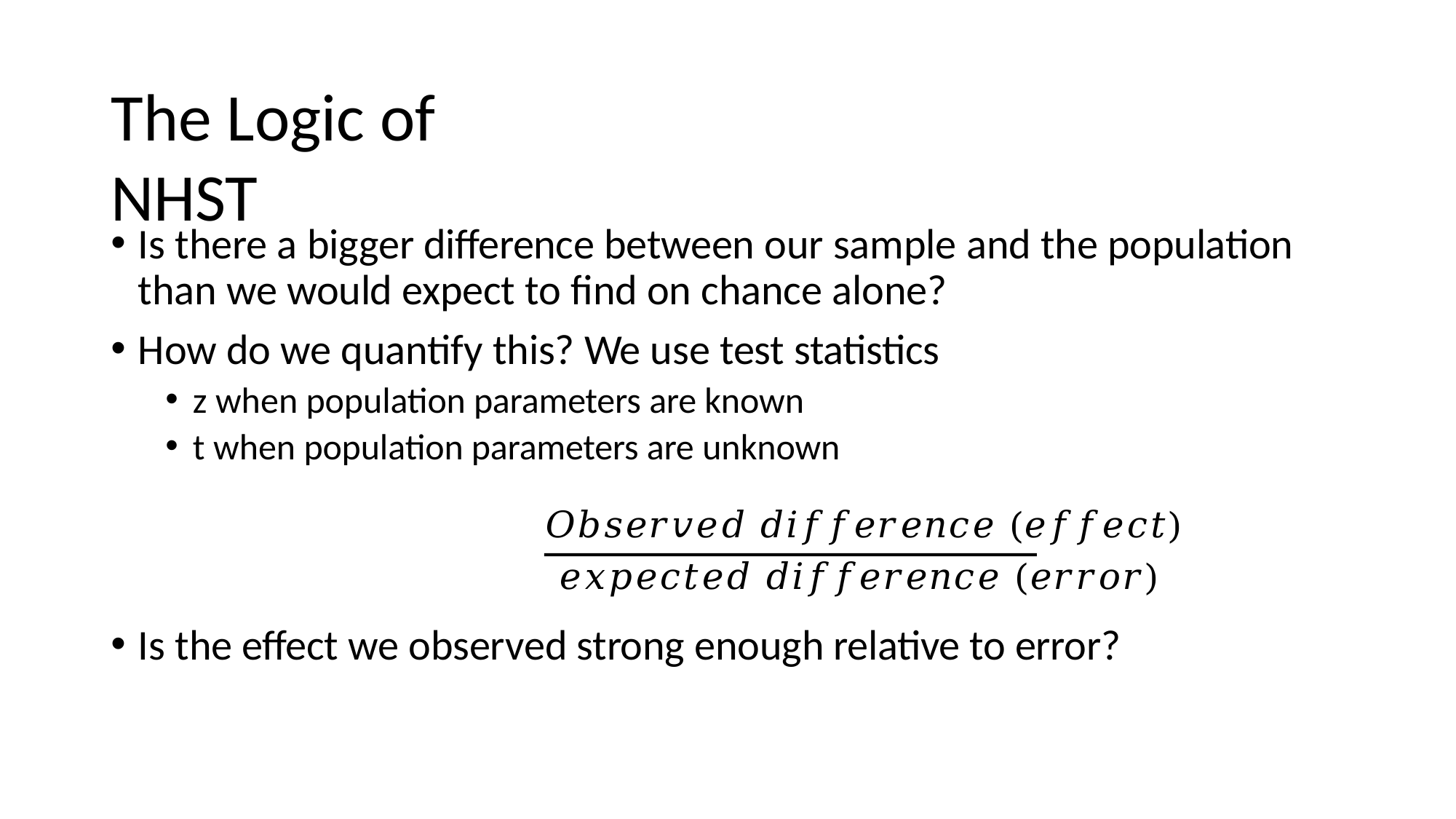

# The Logic of NHST
Is there a bigger difference between our sample and the population  than we would expect to find on chance alone?
How do we quantify this? We use test statistics
z when population parameters are known
t when population parameters are unknown
𝑂𝑏𝑠𝑒𝑟𝑣𝑒𝑑 𝑑𝑖𝑓𝑓𝑒𝑟𝑒𝑛𝑐𝑒 (𝑒𝑓𝑓𝑒𝑐𝑡)
𝑒𝑥𝑝𝑒𝑐𝑡𝑒𝑑 𝑑𝑖𝑓𝑓𝑒𝑟𝑒𝑛𝑐𝑒 (𝑒𝑟𝑟𝑜𝑟)
Is the effect we observed strong enough relative to error?